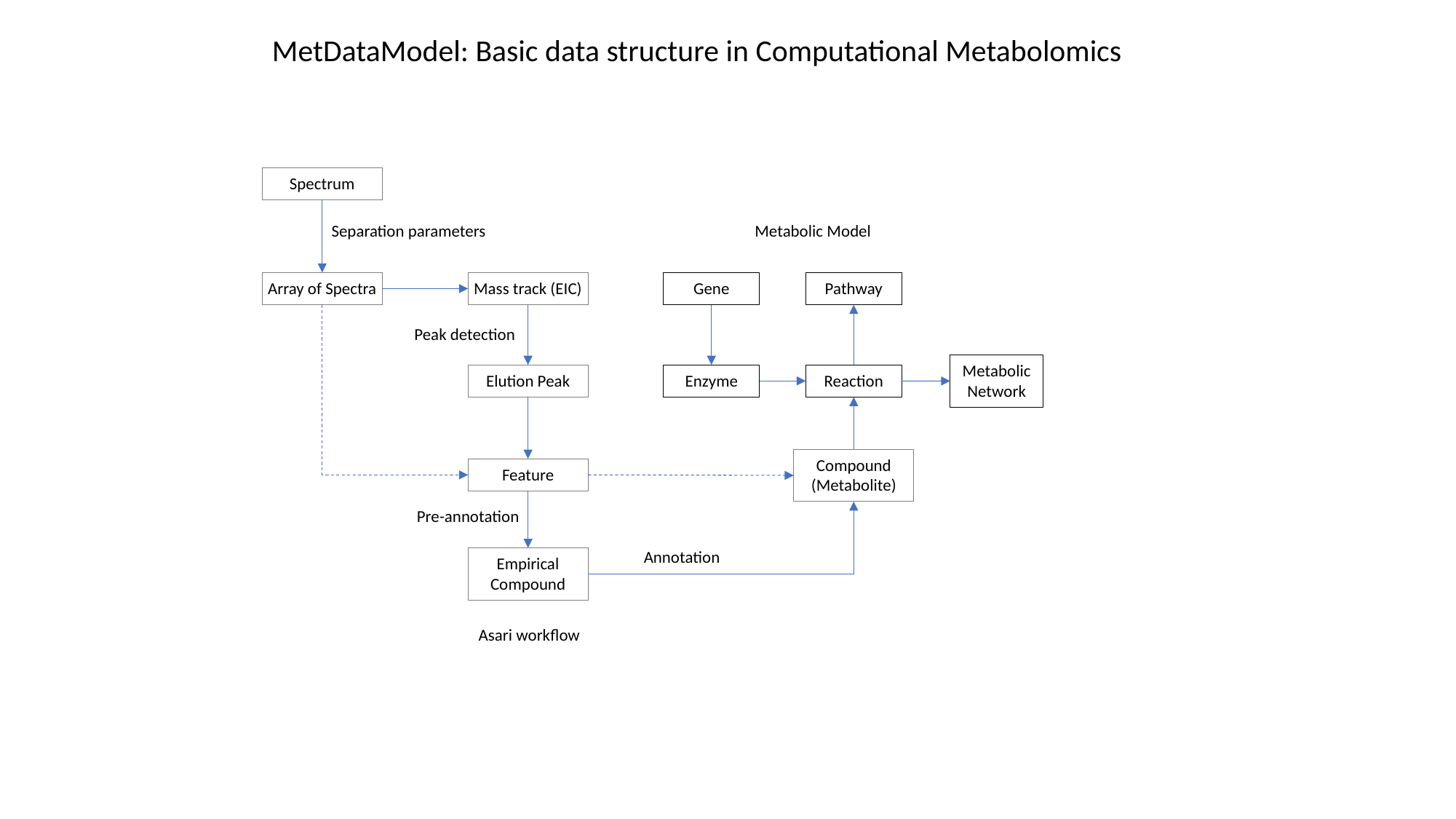

MetDataModel: Basic data structure in Computational Metabolomics
Spectrum
Separation parameters
Metabolic Model
Array of Spectra
Mass track (EIC)
Gene
Pathway
Peak detection
Metabolic
Network
Elution Peak
Enzyme
Reaction
Compound
(Metabolite)
Feature
Pre-annotation
Annotation
Empirical
Compound
Asari workflow